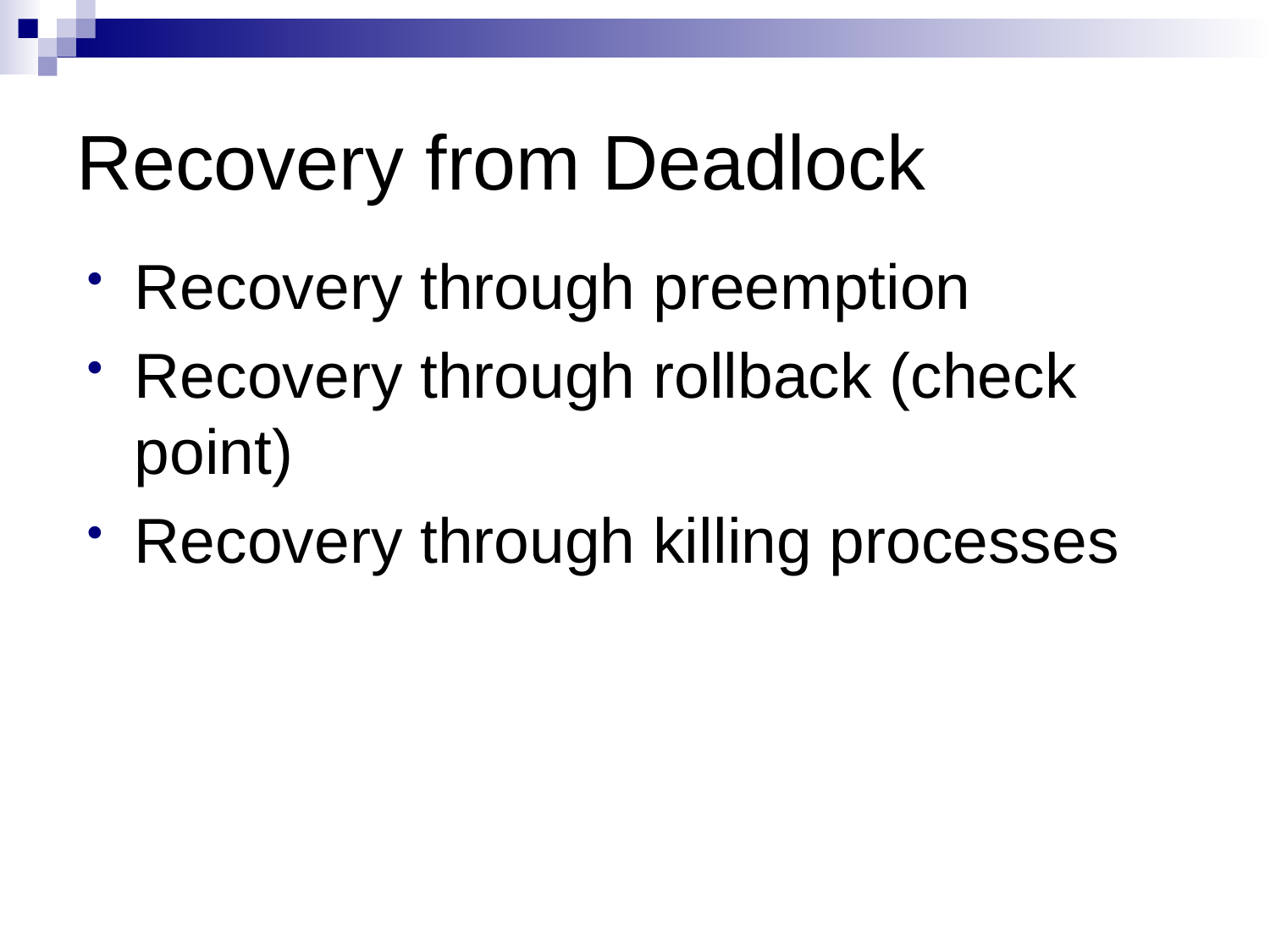

# Recovery from Deadlock
Recovery through preemption
Recovery through rollback (check point)
Recovery through killing processes